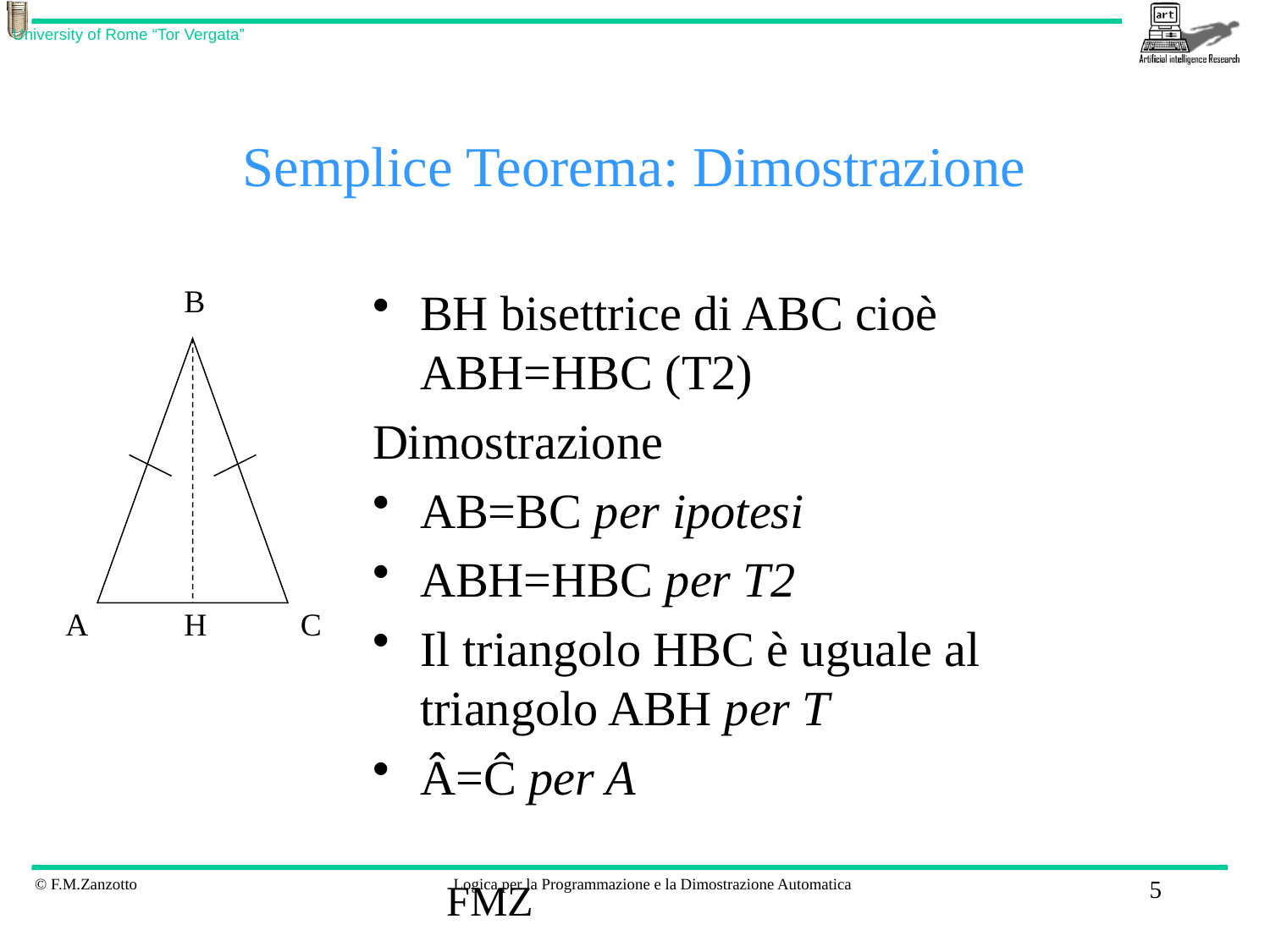

# Semplice Teorema: Dimostrazione
B
BH bisettrice di ABC cioè ABH=HBC (T2)
Dimostrazione
AB=BC per ipotesi
ABH=HBC per T2
Il triangolo HBC è uguale al triangolo ABH per T
Â=Ĉ per A

A
H
C
FMZ
5